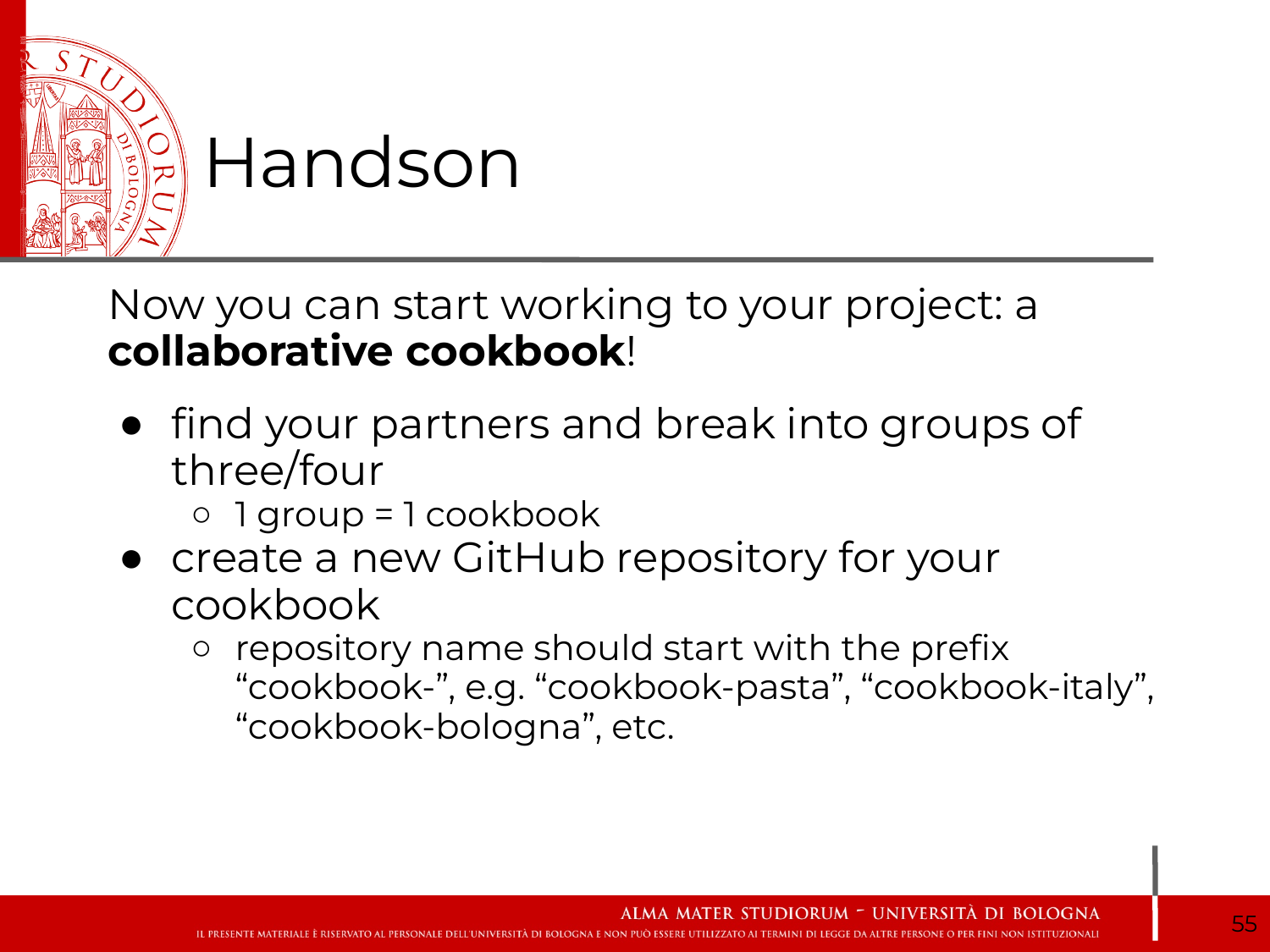

# Handson
Now you can start working to your project: a collaborative cookbook!
find your partners and break into groups of three/four
1 group = 1 cookbook
create a new GitHub repository for your cookbook
repository name should start with the prefix “cookbook-”, e.g. “cookbook-pasta”, “cookbook-italy”, “cookbook-bologna”, etc.

55